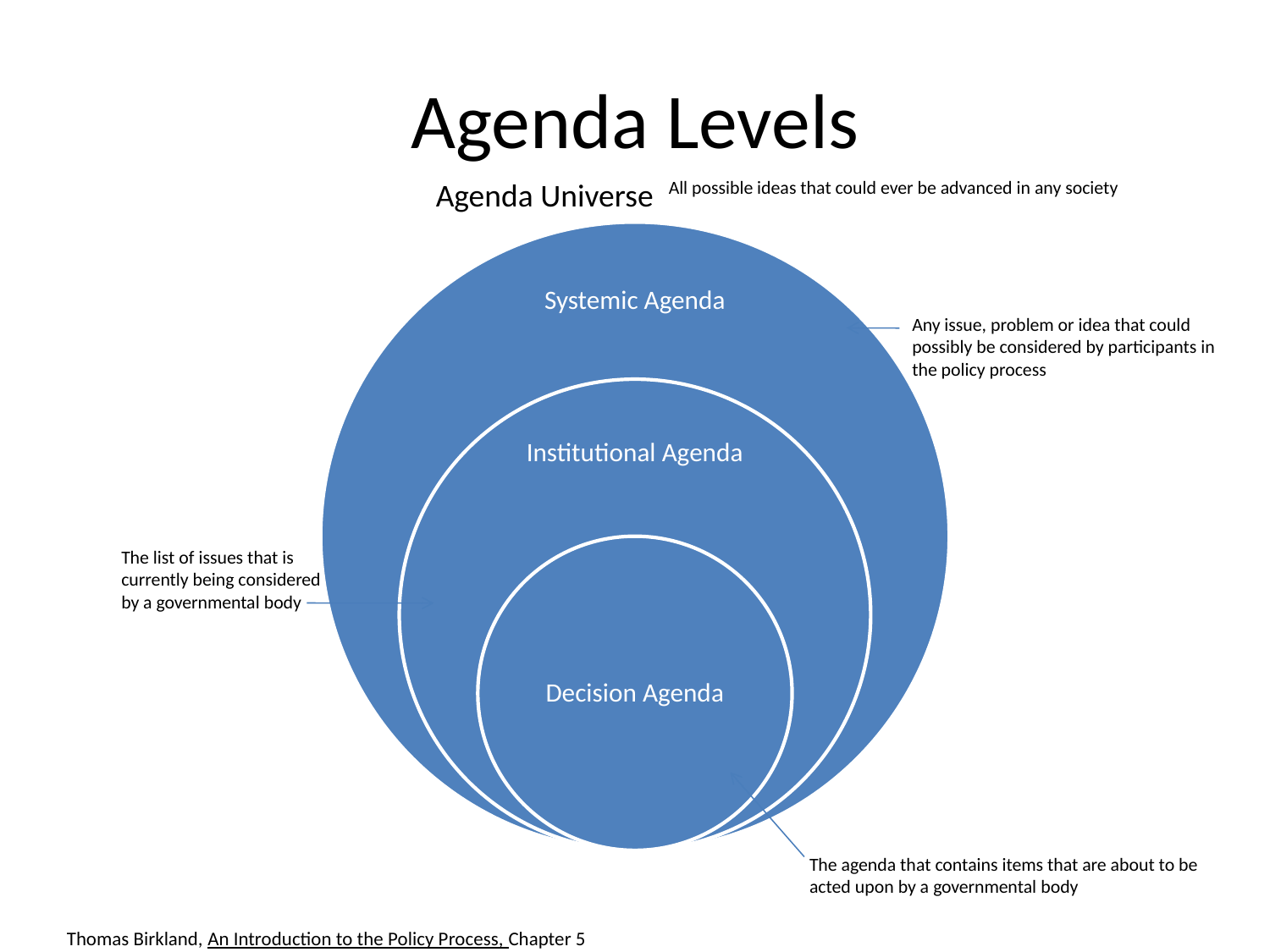

# Agenda Levels
Agenda Universe
All possible ideas that could ever be advanced in any society
Systemic Agenda
Institutional Agenda
Decision Agenda

Any issue, problem or idea that could possibly be considered by participants in the policy process
The list of issues that is
currently being considered
by a governmental body
The agenda that contains items that are about to be
acted upon by a governmental body
Thomas Birkland, An Introduction to the Policy Process, Chapter 5